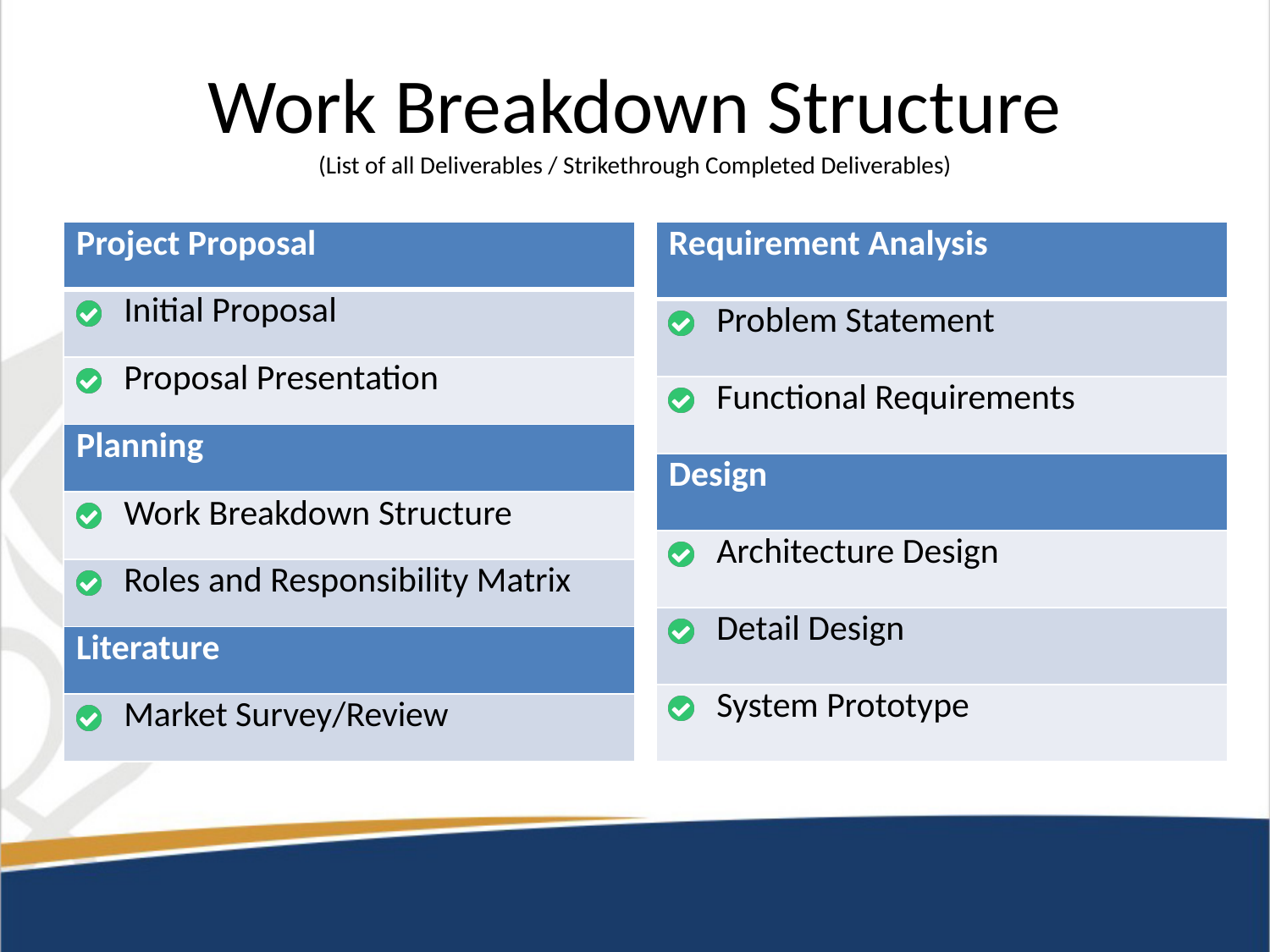

# Work Breakdown Structure (List of all Deliverables / Strikethrough Completed Deliverables)
| Project Proposal |
| --- |
| Initial Proposal |
| Proposal Presentation |
| Planning |
| Work Breakdown Structure |
| Roles and Responsibility Matrix |
| Literature |
| Market Survey/Review |
| Requirement Analysis |
| --- |
| Problem Statement |
| Functional Requirements |
| Design |
| Architecture Design |
| Detail Design |
| System Prototype |